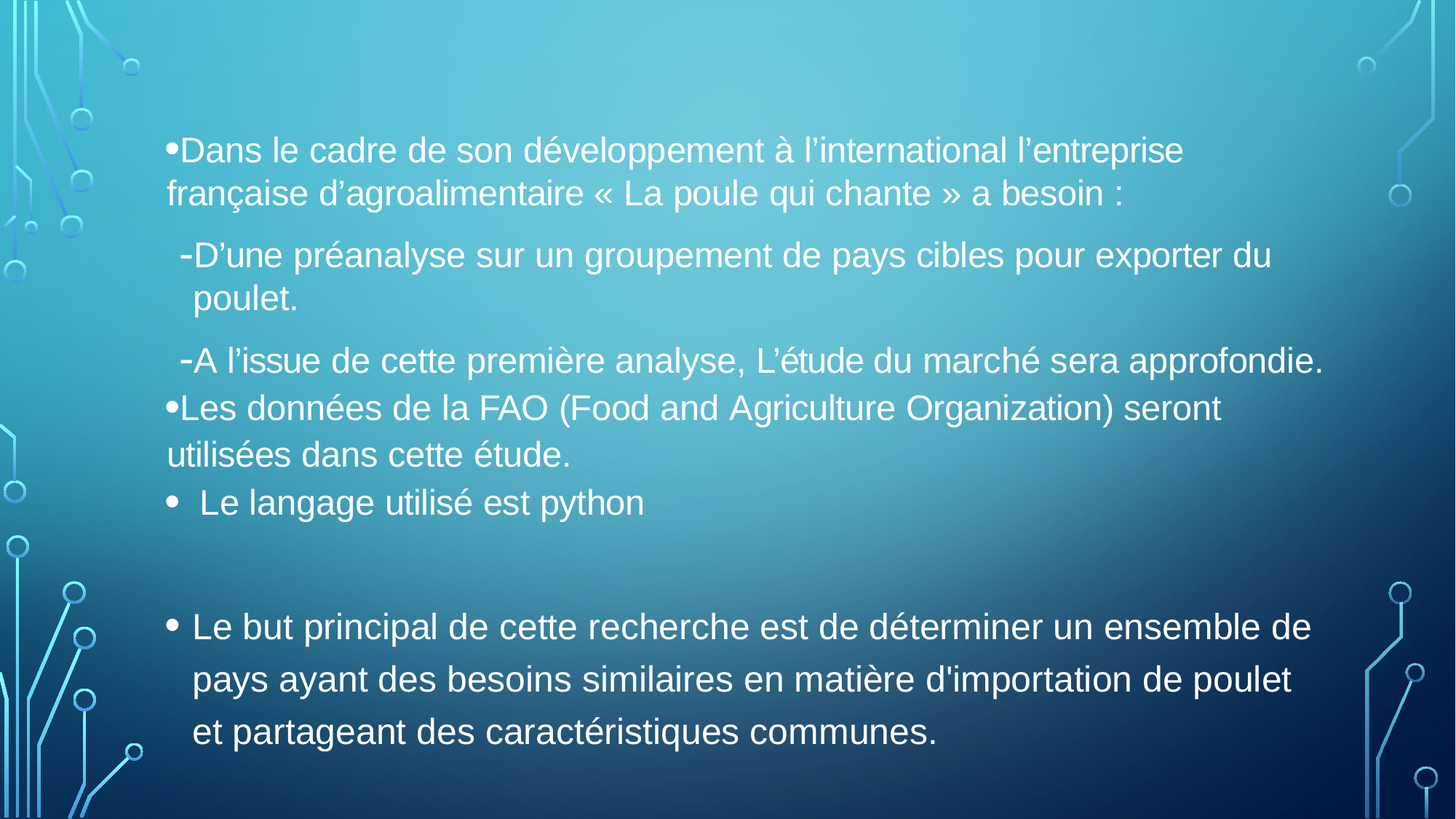

Dans le cadre de son développement à l’international l’entreprise française d’agroalimentaire « La poule qui chante » a besoin :
D’une préanalyse sur un groupement de pays cibles pour exporter du poulet.
A l’issue de cette première analyse, L’étude du marché sera approfondie.
Les données de la FAO (Food and Agriculture Organization) seront utilisées dans cette étude.
  Le langage utilisé est python

Le but principal de cette recherche est de déterminer un ensemble de pays ayant des besoins similaires en matière d'importation de poulet et partageant des caractéristiques communes.